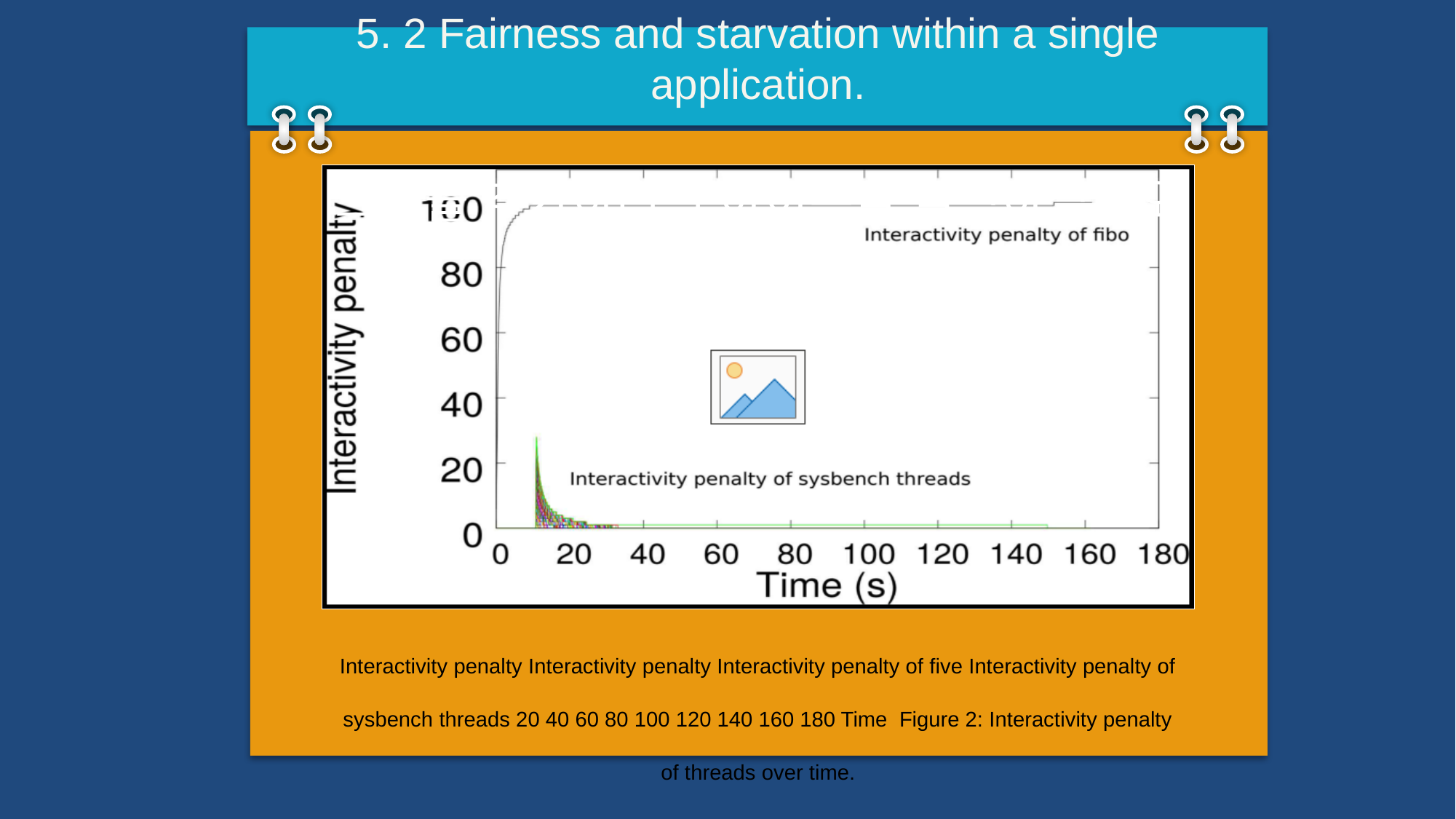

# 5. 2 Fairness and starvation within a single application.

Interactivity penalty Interactivity penalty Interactivity penalty of five Interactivity penalty of sysbench threads 20 40 60 80 100 120 140 160 180 Time  Figure 2: Interactivity penalty of threads over time.